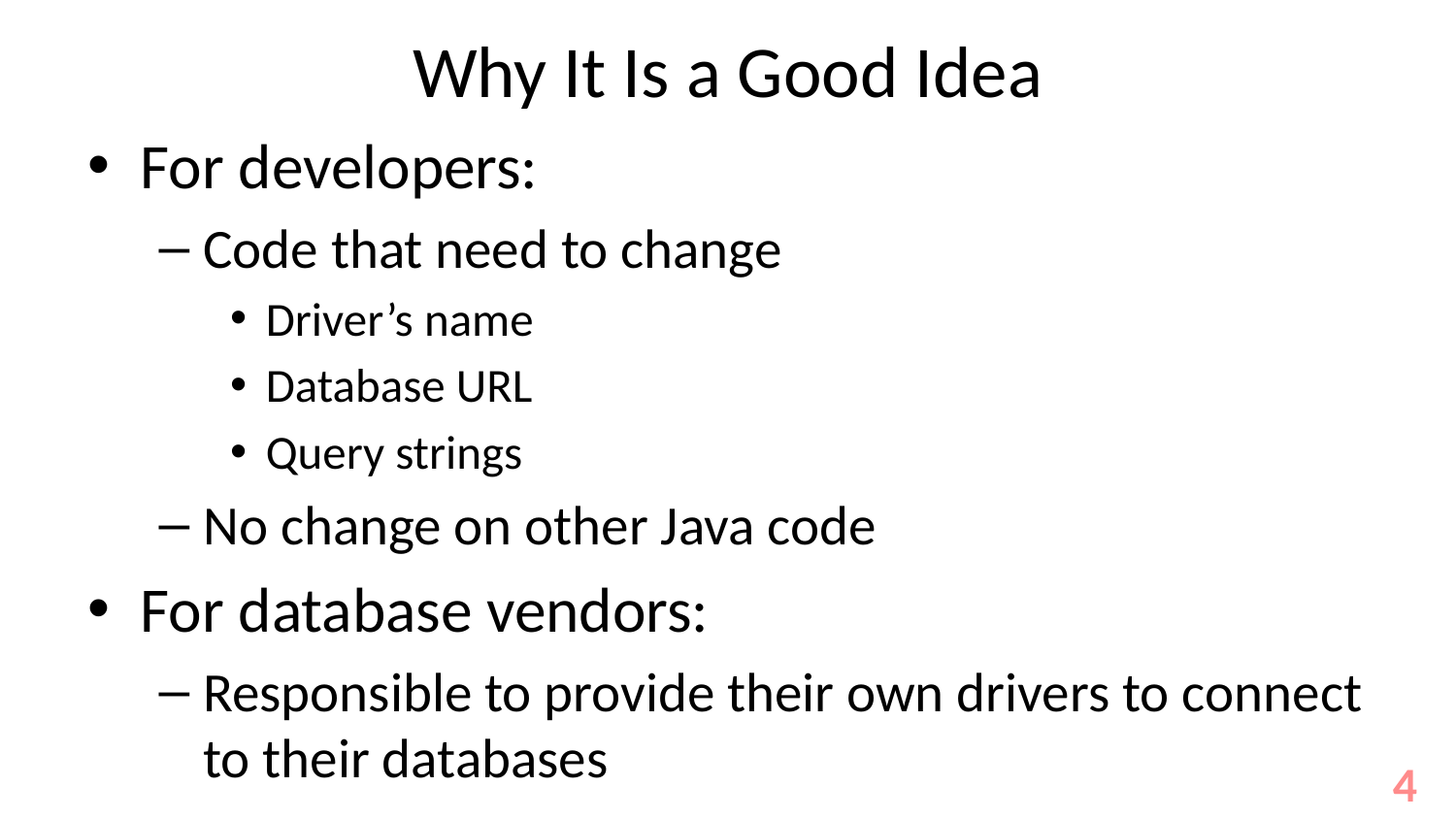

# Why It Is a Good Idea
For developers:
Code that need to change
Driver’s name
Database URL
Query strings
No change on other Java code
For database vendors:
Responsible to provide their own drivers to connect to their databases
4